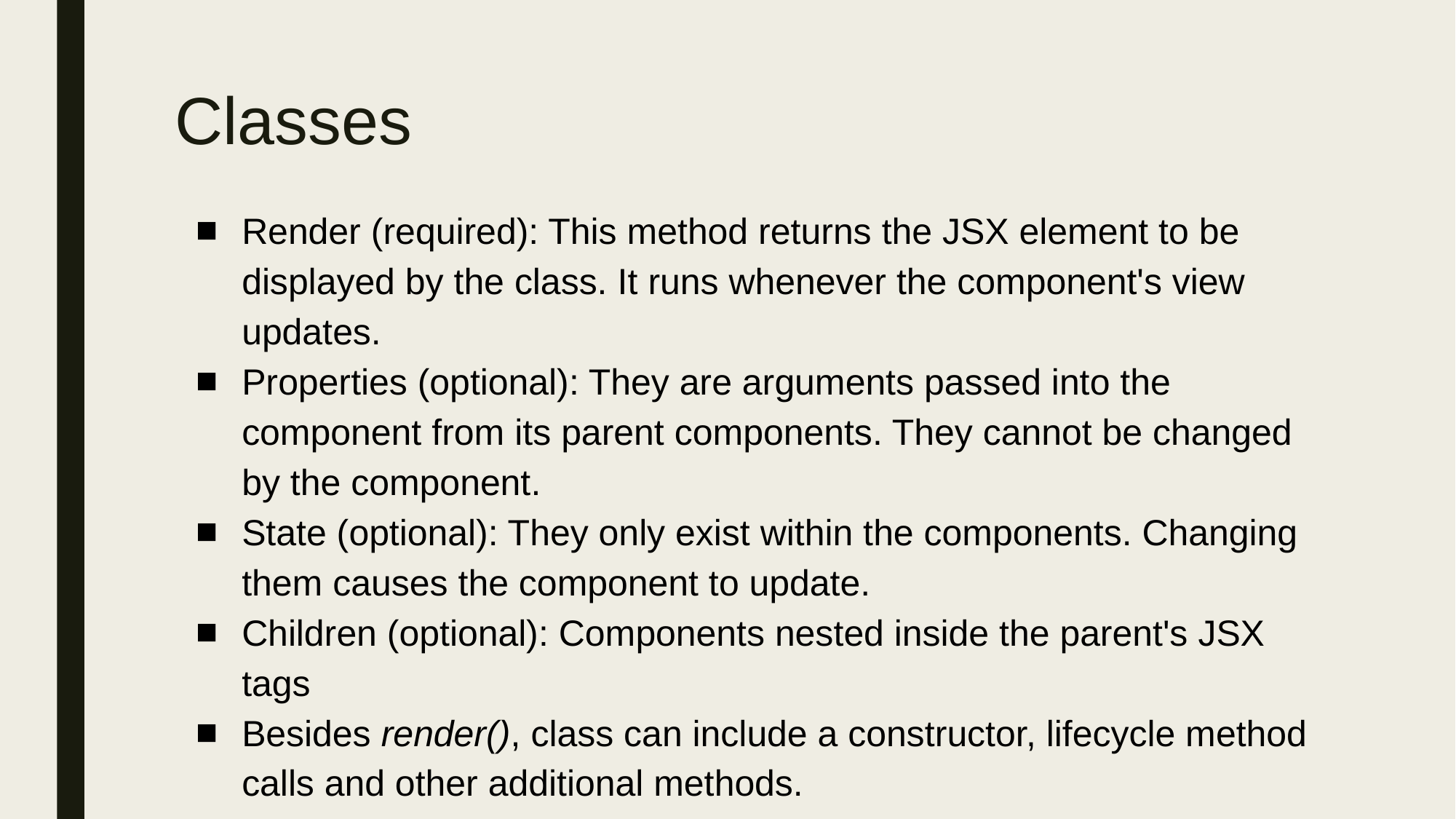

# Classes
Render (required): This method returns the JSX element to be displayed by the class. It runs whenever the component's view updates.
Properties (optional): They are arguments passed into the component from its parent components. They cannot be changed by the component.
State (optional): They only exist within the components. Changing them causes the component to update.
Children (optional): Components nested inside the parent's JSX tags
Besides render(), class can include a constructor, lifecycle method calls and other additional methods.